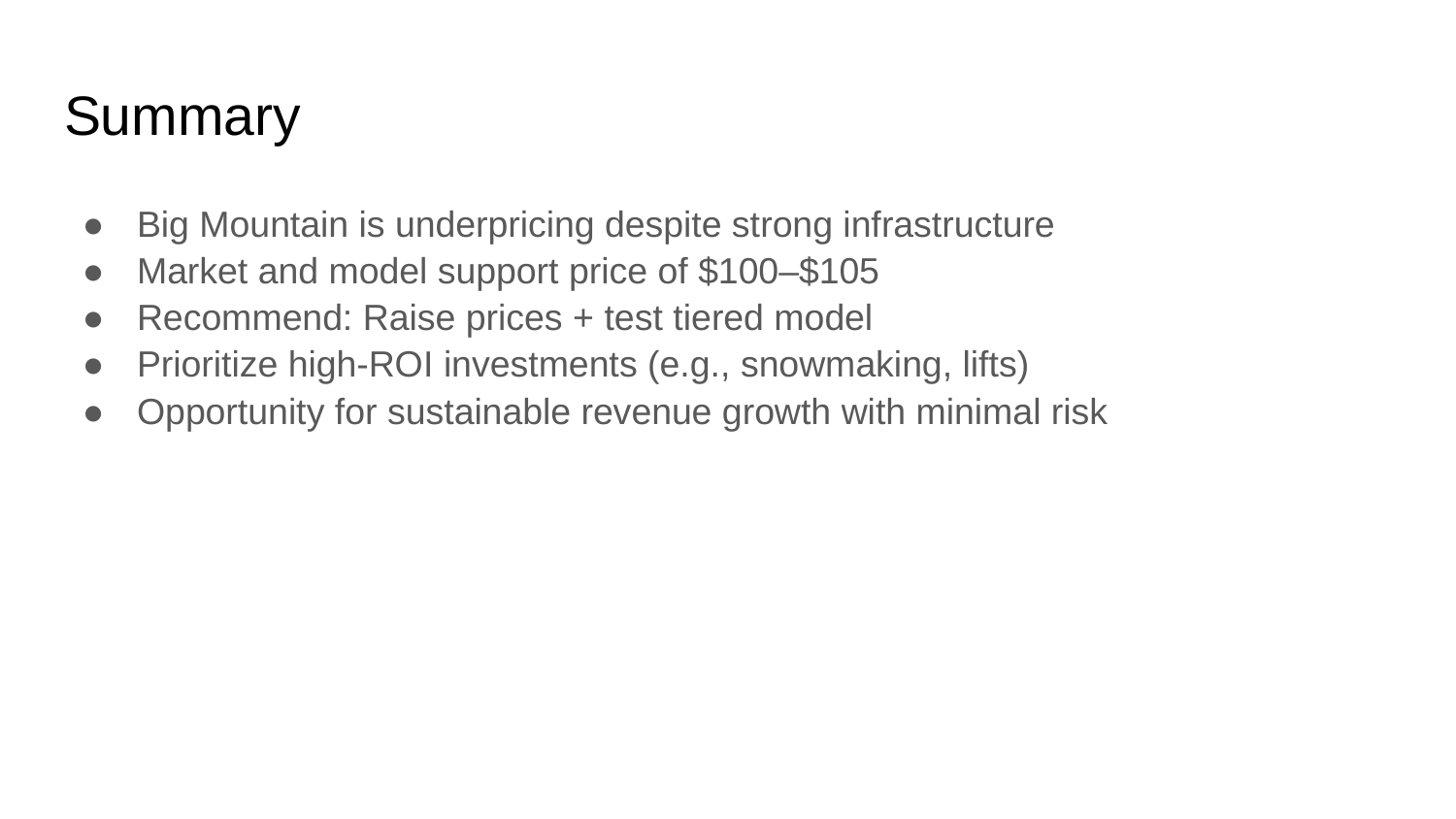

# Summary
Big Mountain is underpricing despite strong infrastructure
Market and model support price of $100–$105
Recommend: Raise prices + test tiered model
Prioritize high-ROI investments (e.g., snowmaking, lifts)
Opportunity for sustainable revenue growth with minimal risk